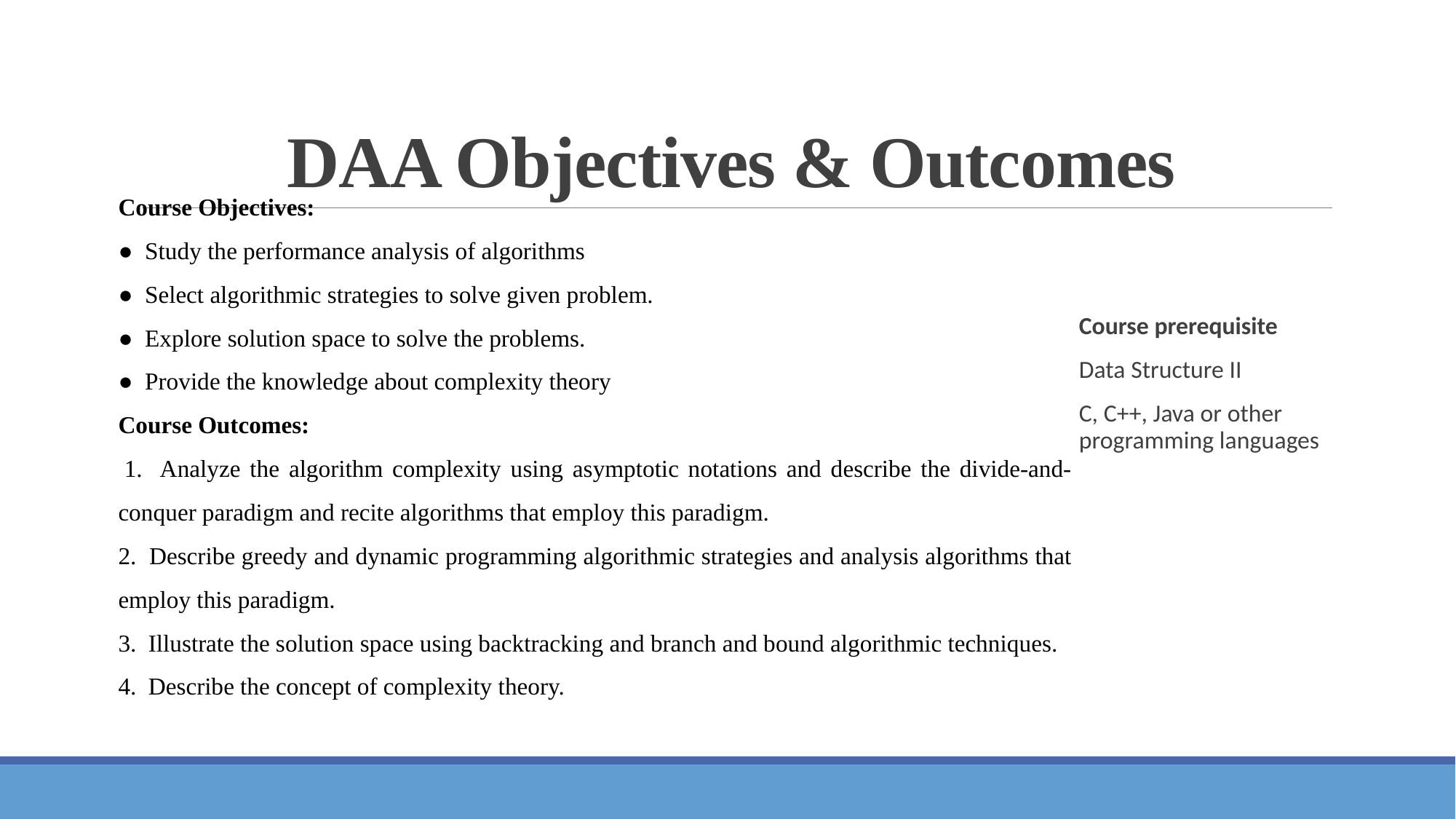

# DAA Objectives & Outcomes
Course Objectives:
●  Study the performance analysis of algorithms
●  Select algorithmic strategies to solve given problem.
●  Explore solution space to solve the problems.
●  Provide the knowledge about complexity theory
Course Outcomes:
 1.  Analyze the algorithm complexity using asymptotic notations and describe the divide-and-conquer paradigm and recite algorithms that employ this paradigm.
2.  Describe greedy and dynamic programming algorithmic strategies and analysis algorithms that employ this paradigm.
3.  Illustrate the solution space using backtracking and branch and bound algorithmic techniques.
4.  Describe the concept of complexity theory.
Course prerequisite
Data Structure II
C, C++, Java or other programming languages